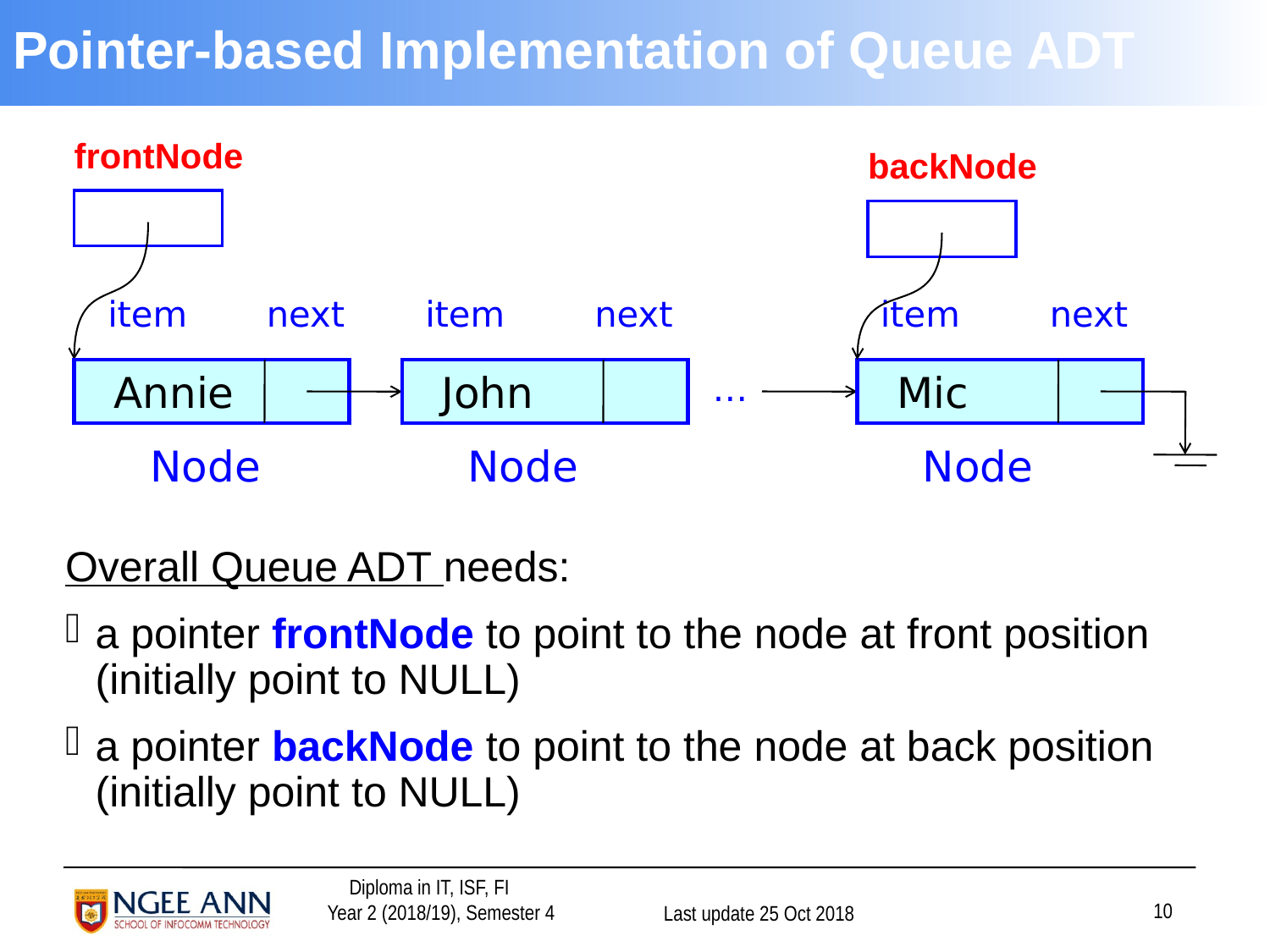

# Pointer-based Implementation of Queue ADT
frontNode
backNode

item
next
item
next
item
next
  Annie
  John
…
  Mic
Node
Node
Node
Overall Queue ADT needs:
a pointer frontNode to point to the node at front position (initially point to NULL)
a pointer backNode to point to the node at back position (initially point to NULL)